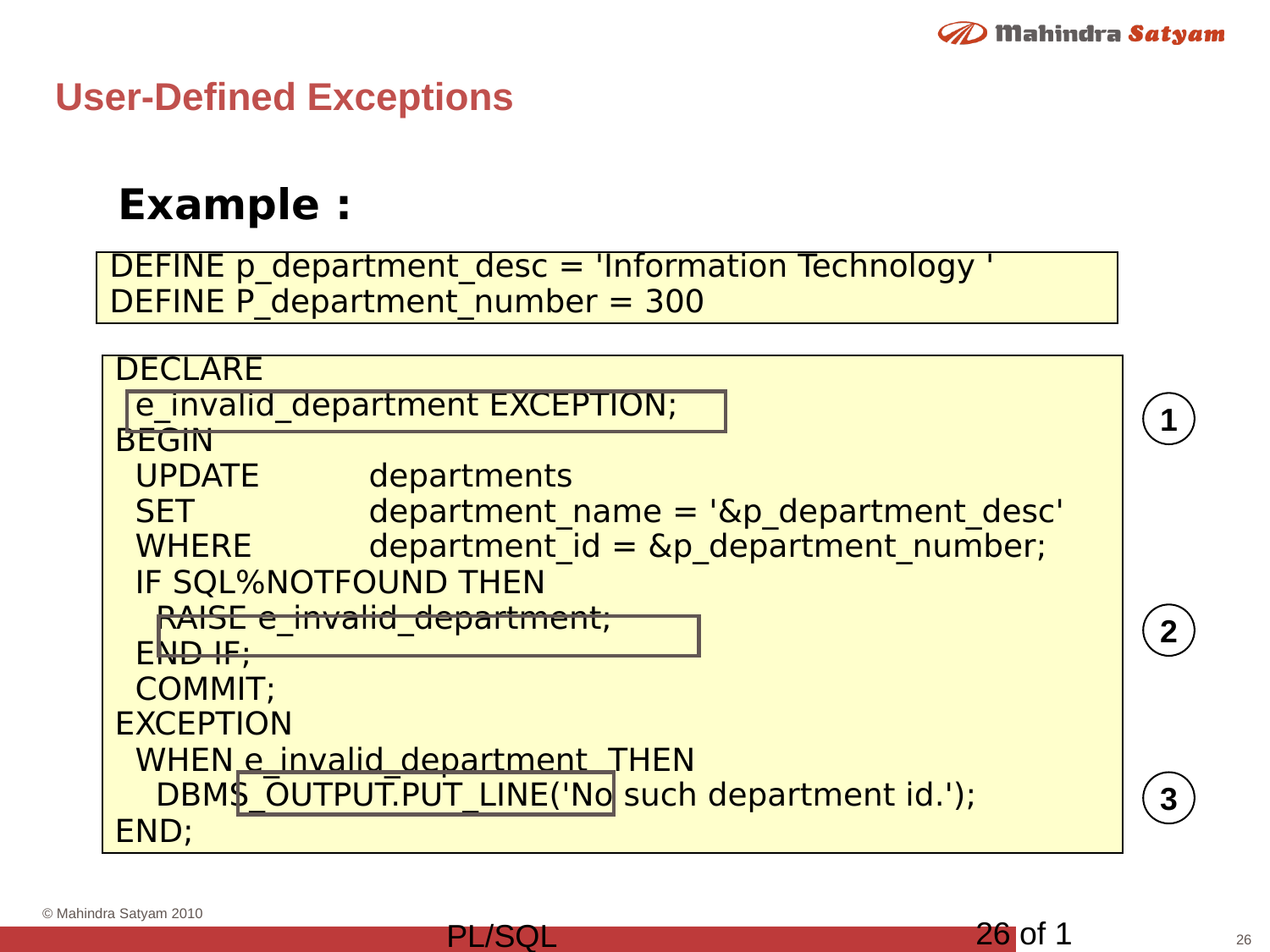

# User-Defined Exceptions
Example :
DEFINE p_department_desc = 'Information Technology '
DEFINE P_department_number = 300
DECLARE
  e_invalid_department EXCEPTION;
BEGIN
  UPDATE	departments
  SET		department_name = '&p_department_desc'
  WHERE	department_id = &p_department_number;
  IF SQL%NOTFOUND THEN
    RAISE e_invalid_department;
  END IF;
  COMMIT;
EXCEPTION
  WHEN e_invalid_department  THEN
    DBMS_OUTPUT.PUT_LINE('No such department id.');
END;

1
2

3

26 of 1
PL/SQL